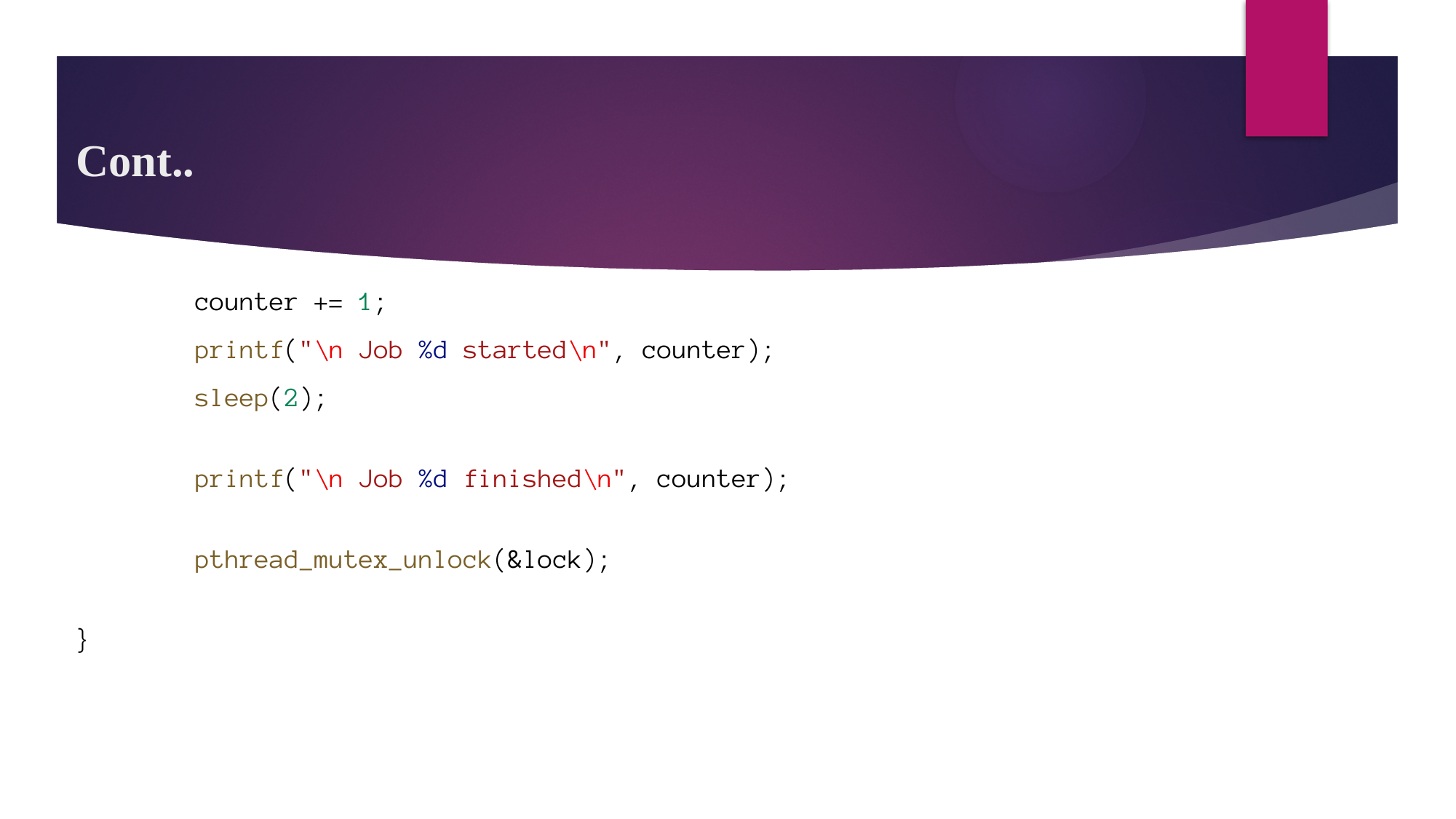

# Cont..
        counter += 1;
        printf("\n Job %d started\n", counter);
        sleep(2);
        printf("\n Job %d finished\n", counter);
        pthread_mutex_unlock(&lock);
}